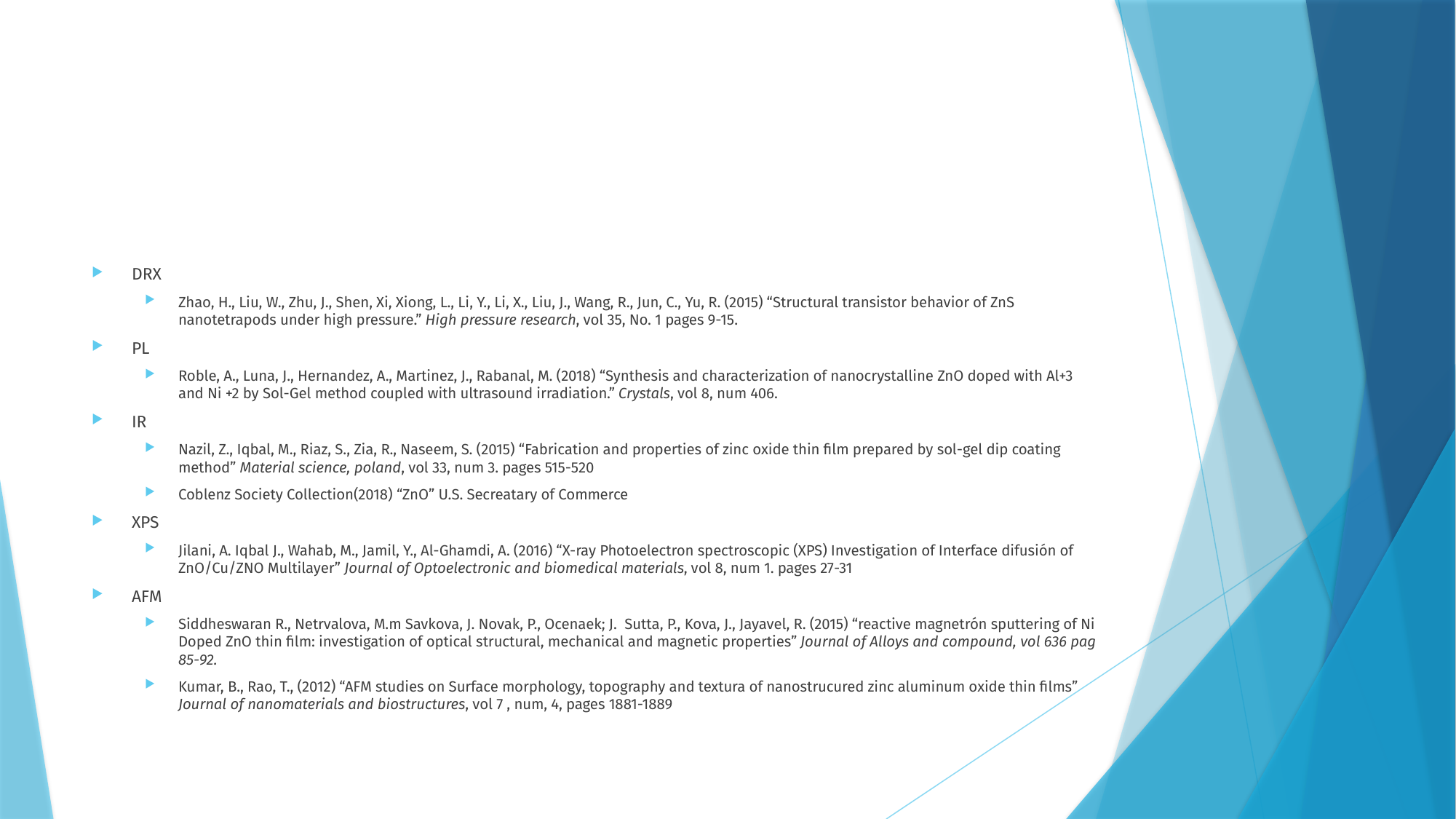

#
DRX
Zhao, H., Liu, W., Zhu, J., Shen, Xi, Xiong, L., Li, Y., Li, X., Liu, J., Wang, R., Jun, C., Yu, R. (2015) “Structural transistor behavior of ZnS nanotetrapods under high pressure.” High pressure research, vol 35, No. 1 pages 9-15.
PL
Roble, A., Luna, J., Hernandez, A., Martinez, J., Rabanal, M. (2018) “Synthesis and characterization of nanocrystalline ZnO doped with Al+3 and Ni +2 by Sol-Gel method coupled with ultrasound irradiation.” Crystals, vol 8, num 406.
IR
Nazil, Z., Iqbal, M., Riaz, S., Zia, R., Naseem, S. (2015) “Fabrication and properties of zinc oxide thin film prepared by sol-gel dip coating method” Material science, poland, vol 33, num 3. pages 515-520
Coblenz Society Collection(2018) “ZnO” U.S. Secreatary of Commerce
XPS
Jilani, A. Iqbal J., Wahab, M., Jamil, Y., Al-Ghamdi, A. (2016) “X-ray Photoelectron spectroscopic (XPS) Investigation of Interface difusión of ZnO/Cu/ZNO Multilayer” Journal of Optoelectronic and biomedical materials, vol 8, num 1. pages 27-31
AFM
Siddheswaran R., Netrvalova, M.m Savkova, J. Novak, P., Ocenaek; J.  Sutta, P., Kova, J., Jayavel, R. (2015) “reactive magnetrón sputtering of Ni Doped ZnO thin film: investigation of optical structural, mechanical and magnetic properties” Journal of Alloys and compound, vol 636 pag 85-92.
Kumar, B., Rao, T., (2012) “AFM studies on Surface morphology, topography and textura of nanostrucured zinc aluminum oxide thin films” Journal of nanomaterials and biostructures, vol 7 , num, 4, pages 1881-1889